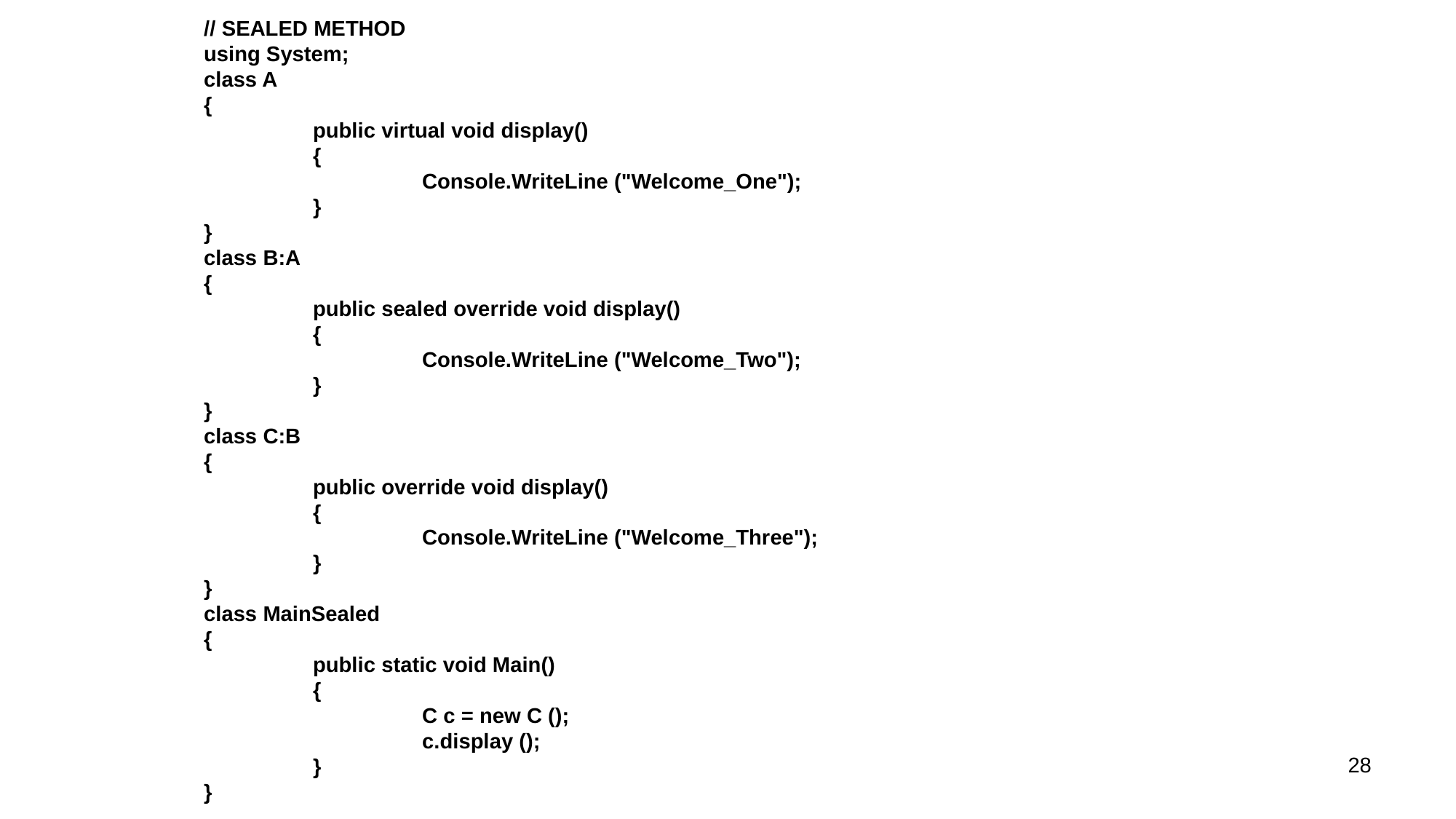

// SEALED METHOD
using System;
class A
{
	public virtual void display()
	{
		Console.WriteLine ("Welcome_One");
	}
}
class B:A
{
	public sealed override void display()
	{
		Console.WriteLine ("Welcome_Two");
	}
}
class C:B
{
	public override void display()
	{
		Console.WriteLine ("Welcome_Three");
	}
}
class MainSealed
{
	public static void Main()
	{
		C c = new C ();
		c.display ();
	}
}
28